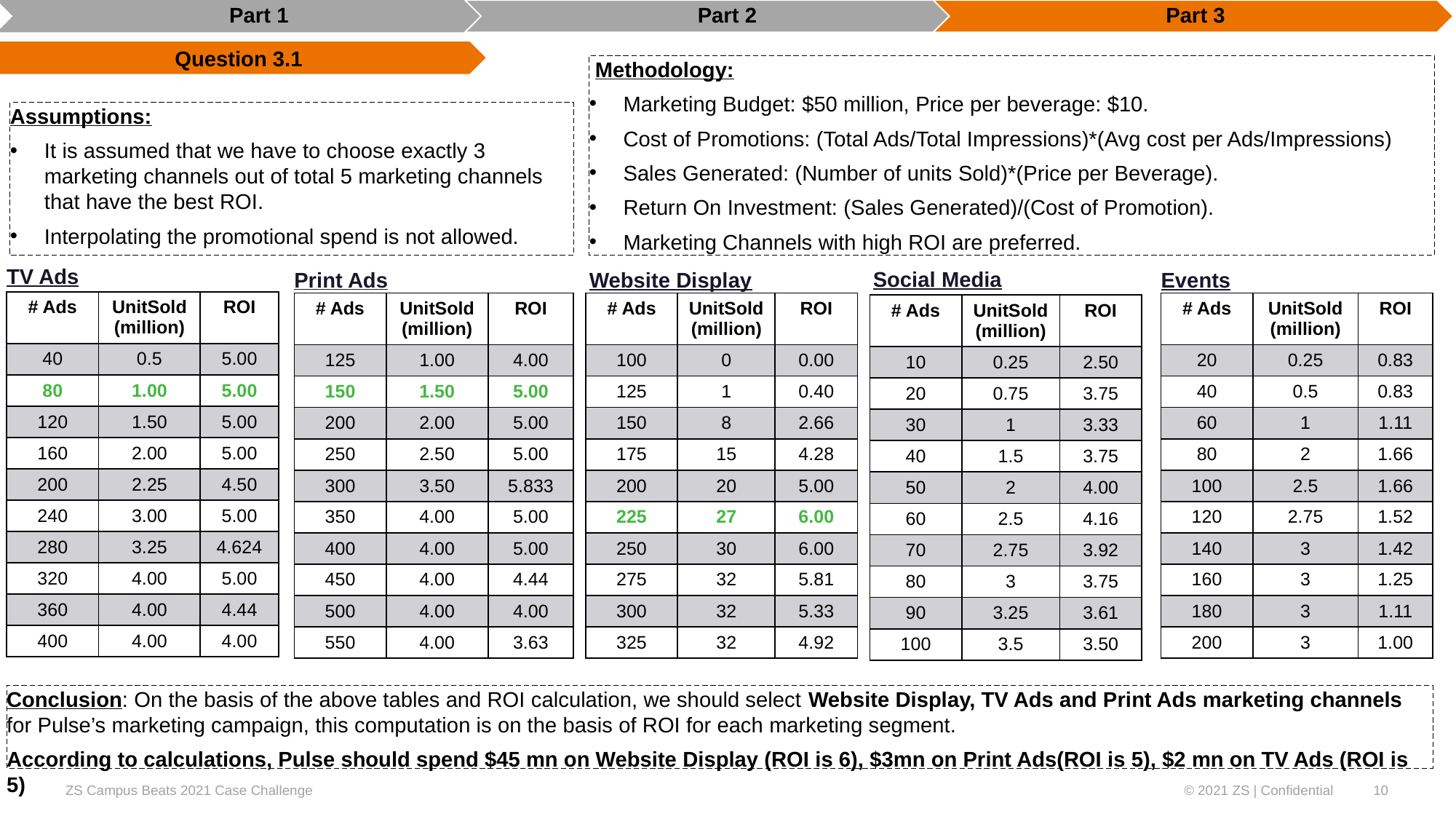

Part 1
Part 2
Part 3
Question 3.1
 Methodology:
Marketing Budget: $50 million, Price per beverage: $10.
Cost of Promotions: (Total Ads/Total Impressions)*(Avg cost per Ads/Impressions)
Sales Generated: (Number of units Sold)*(Price per Beverage).
Return On Investment: (Sales Generated)/(Cost of Promotion).
Marketing Channels with high ROI are preferred.

Assumptions:
It is assumed that we have to choose exactly 3 marketing channels out of total 5 marketing channels that have the best ROI.
Interpolating the promotional spend is not allowed.
TV Ads
Social Media
Print Ads
Events
Website Display
| # Ads | UnitSold (million) | ROI |
| --- | --- | --- |
| 40 | 0.5 | 5.00 |
| 80 | 1.00 | 5.00 |
| 120 | 1.50 | 5.00 |
| 160 | 2.00 | 5.00 |
| 200 | 2.25 | 4.50 |
| 240 | 3.00 | 5.00 |
| 280 | 3.25 | 4.624 |
| 320 | 4.00 | 5.00 |
| 360 | 4.00 | 4.44 |
| 400 | 4.00 | 4.00 |
| # Ads | UnitSold (million) | ROI |
| --- | --- | --- |
| 125 | 1.00 | 4.00 |
| 150 | 1.50 | 5.00 |
| 200 | 2.00 | 5.00 |
| 250 | 2.50 | 5.00 |
| 300 | 3.50 | 5.833 |
| 350 | 4.00 | 5.00 |
| 400 | 4.00 | 5.00 |
| 450 | 4.00 | 4.44 |
| 500 | 4.00 | 4.00 |
| 550 | 4.00 | 3.63 |
| # Ads | UnitSold (million) | ROI |
| --- | --- | --- |
| 100 | 0 | 0.00 |
| 125 | 1 | 0.40 |
| 150 | 8 | 2.66 |
| 175 | 15 | 4.28 |
| 200 | 20 | 5.00 |
| 225 | 27 | 6.00 |
| 250 | 30 | 6.00 |
| 275 | 32 | 5.81 |
| 300 | 32 | 5.33 |
| 325 | 32 | 4.92 |
| # Ads | UnitSold (million) | ROI |
| --- | --- | --- |
| 20 | 0.25 | 0.83 |
| 40 | 0.5 | 0.83 |
| 60 | 1 | 1.11 |
| 80 | 2 | 1.66 |
| 100 | 2.5 | 1.66 |
| 120 | 2.75 | 1.52 |
| 140 | 3 | 1.42 |
| 160 | 3 | 1.25 |
| 180 | 3 | 1.11 |
| 200 | 3 | 1.00 |
| # Ads | UnitSold (million) | ROI |
| --- | --- | --- |
| 10 | 0.25 | 2.50 |
| 20 | 0.75 | 3.75 |
| 30 | 1 | 3.33 |
| 40 | 1.5 | 3.75 |
| 50 | 2 | 4.00 |
| 60 | 2.5 | 4.16 |
| 70 | 2.75 | 3.92 |
| 80 | 3 | 3.75 |
| 90 | 3.25 | 3.61 |
| 100 | 3.5 | 3.50 |
Conclusion: On the basis of the above tables and ROI calculation, we should select Website Display, TV Ads and Print Ads marketing channels for Pulse’s marketing campaign, this computation is on the basis of ROI for each marketing segment.
According to calculations, Pulse should spend $45 mn on Website Display (ROI is 6), $3mn on Print Ads(ROI is 5), $2 mn on TV Ads (ROI is 5)